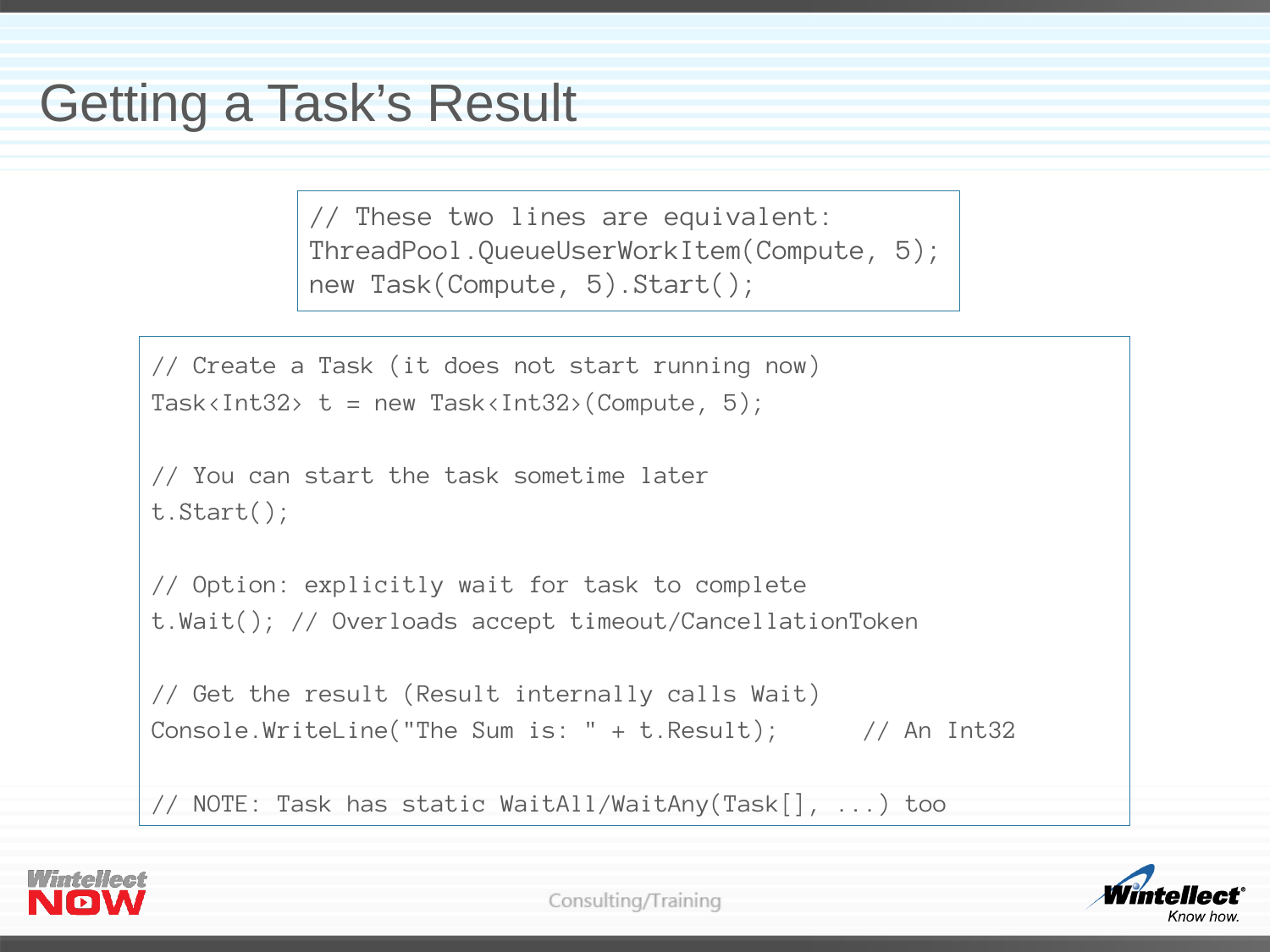

# Getting a Task’s Result
// These two lines are equivalent:
ThreadPool.QueueUserWorkItem(Compute, 5);
new Task(Compute, 5).Start();
// Create a Task (it does not start running now)
Task<Int32> t = new Task<Int32>(Compute, 5);

// You can start the task sometime later
t.Start();

// Option: explicitly wait for task to complete
t.Wait(); // Overloads accept timeout/CancellationToken

// Get the result (Result internally calls Wait)
Console.WriteLine("The Sum is: " + t.Result);	// An Int32

// NOTE: Task has static WaitAll/WaitAny(Task[], ...) too